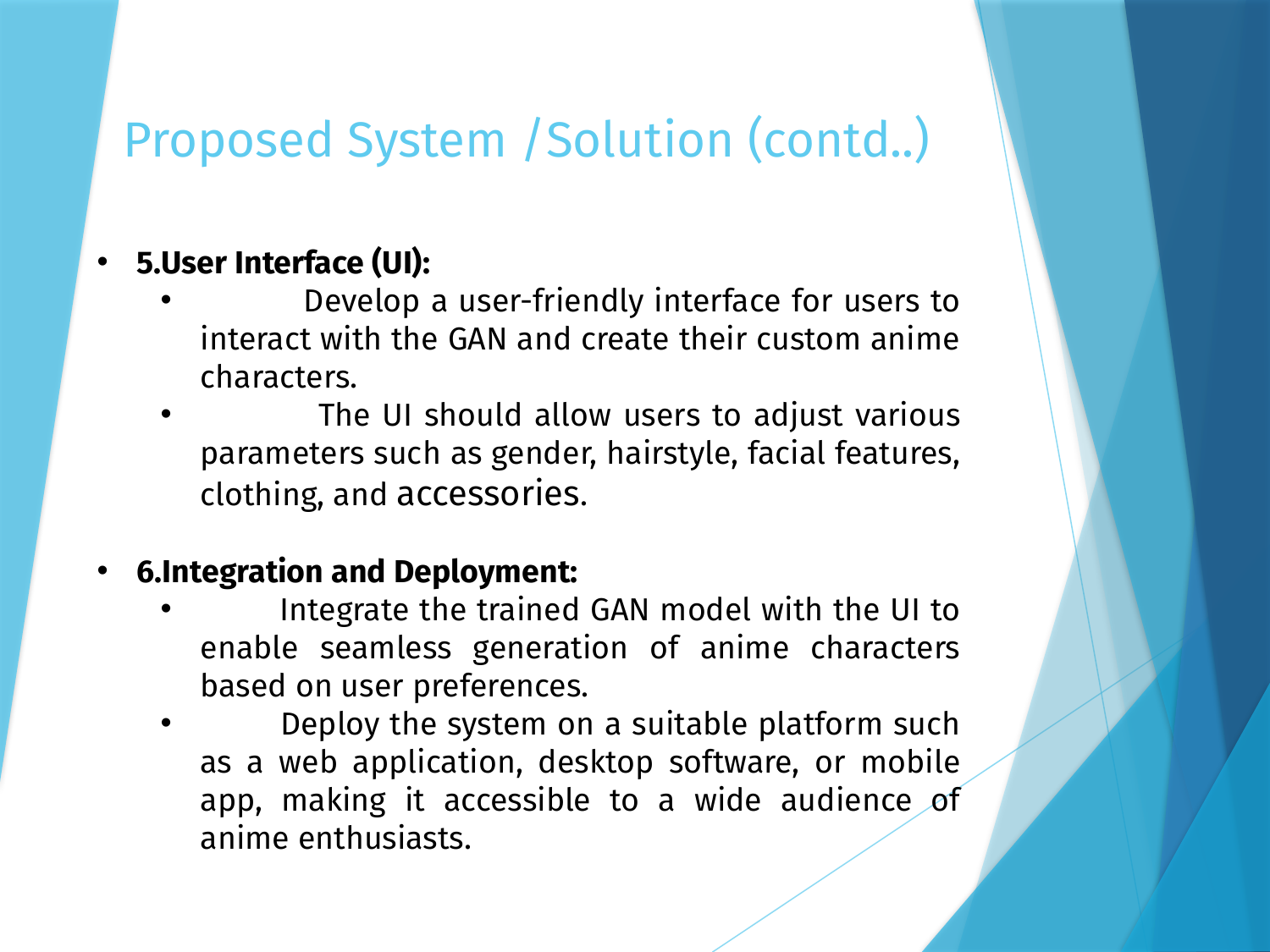

# Proposed System /Solution (contd..)
5.User Interface (UI):
          Develop a user-friendly interface for users to interact with the GAN and create their custom anime characters.
          The UI should allow users to adjust various parameters such as gender, hairstyle, facial features, clothing, and accessories.

6.Integration and Deployment:
        Integrate the trained GAN model with the UI to enable seamless generation of anime characters based on user preferences.
        Deploy the system on a suitable platform such as a web application, desktop software, or mobile app, making it accessible to a wide audience of anime enthusiasts.